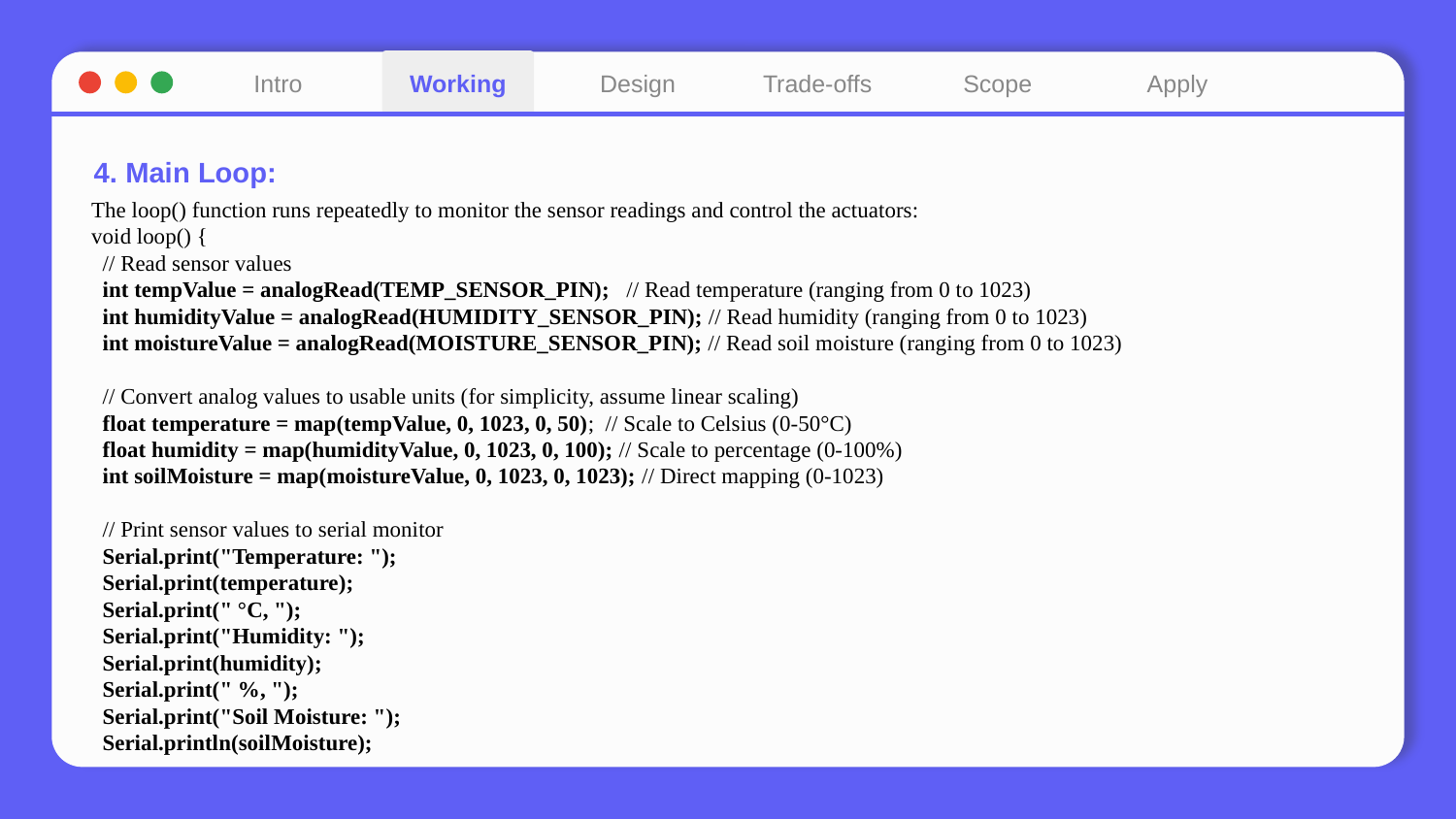

Intro
Working
Design
Trade-offs
Scope
Apply

4. Main Loop:
The loop() function runs repeatedly to monitor the sensor readings and control the actuators:
void loop() {
  // Read sensor values
  int tempValue = analogRead(TEMP_SENSOR_PIN);   // Read temperature (ranging from 0 to 1023)
  int humidityValue = analogRead(HUMIDITY_SENSOR_PIN); // Read humidity (ranging from 0 to 1023)
  int moistureValue = analogRead(MOISTURE_SENSOR_PIN); // Read soil moisture (ranging from 0 to 1023)

  // Convert analog values to usable units (for simplicity, assume linear scaling)
  float temperature = map(tempValue, 0, 1023, 0, 50);  // Scale to Celsius (0-50°C)
  float humidity = map(humidityValue, 0, 1023, 0, 100); // Scale to percentage (0-100%)
  int soilMoisture = map(moistureValue, 0, 1023, 0, 1023); // Direct mapping (0-1023)

  // Print sensor values to serial monitor
  Serial.print("Temperature: ");
  Serial.print(temperature);
  Serial.print(" °C, ");
  Serial.print("Humidity: ");
  Serial.print(humidity);
  Serial.print(" %, ");
  Serial.print("Soil Moisture: ");
  Serial.println(soilMoisture);